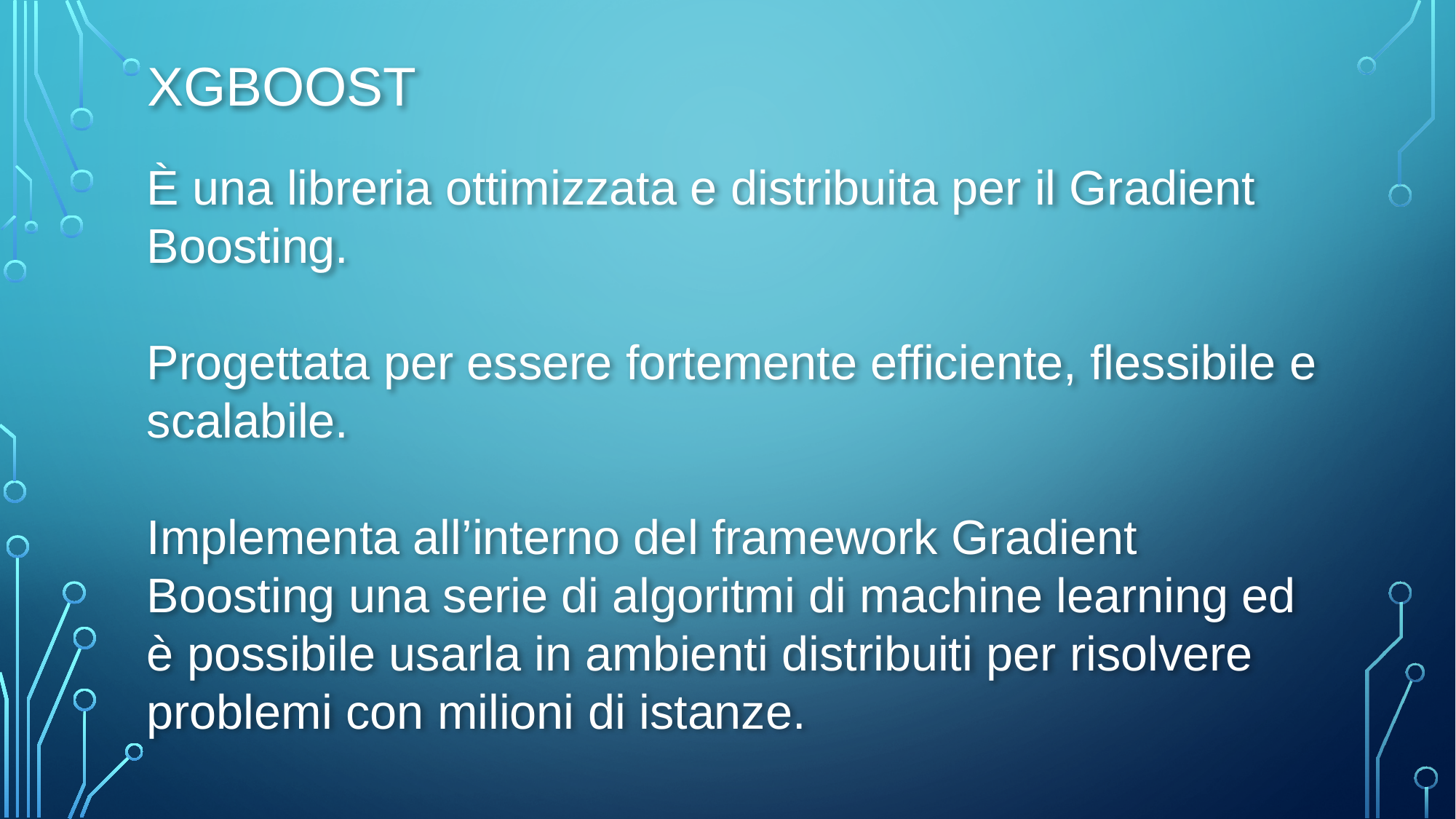

# xgboost
È una libreria ottimizzata e distribuita per il Gradient Boosting.

Progettata per essere fortemente efficiente, flessibile e scalabile.

Implementa all’interno del framework Gradient Boosting una serie di algoritmi di machine learning ed è possibile usarla in ambienti distribuiti per risolvere problemi con milioni di istanze.